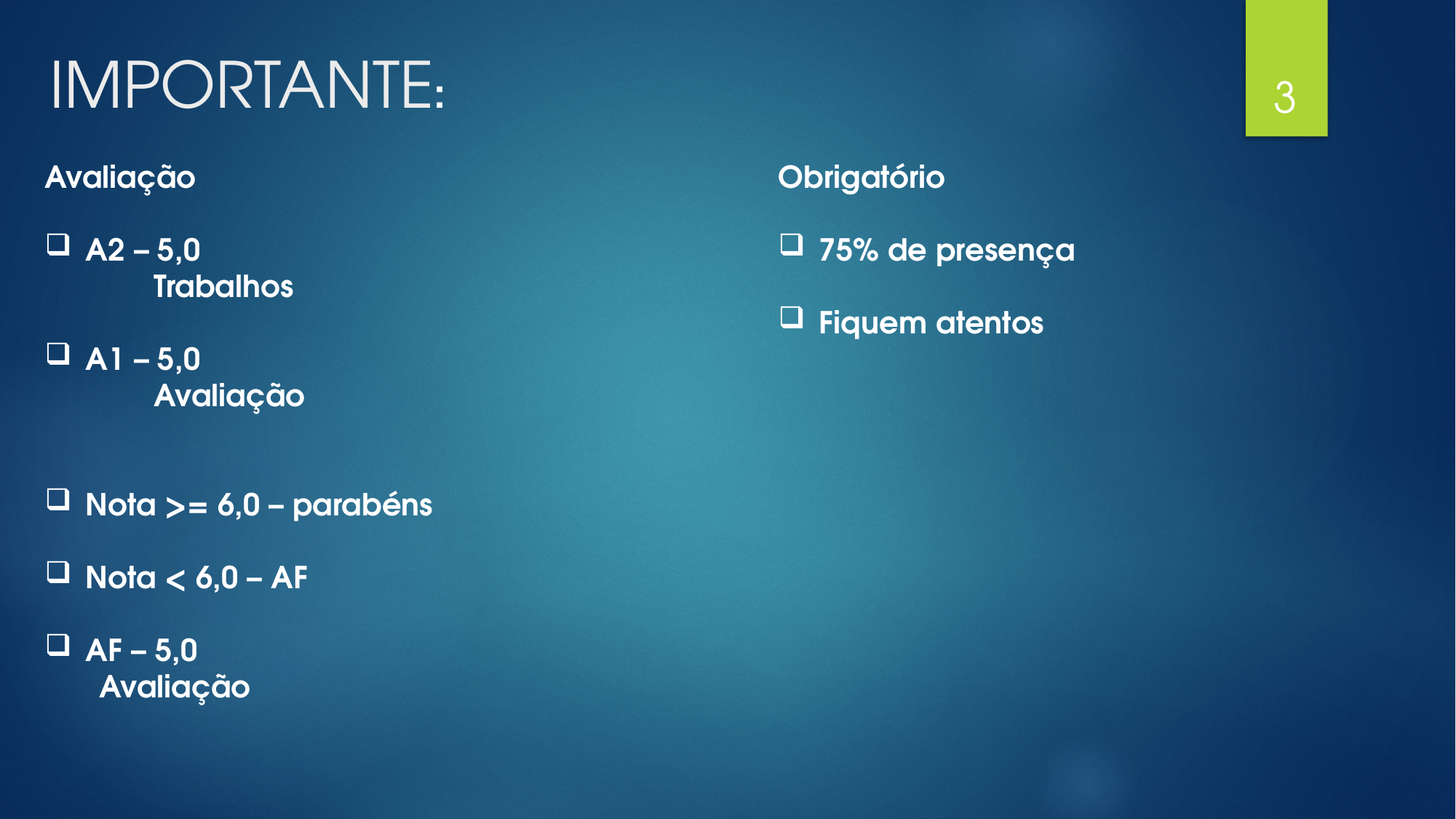

3
IMPORTANTE:
Avaliação

A2 – 5,0
	Trabalhos

A1 – 5,0
	Avaliação

Nota >= 6,0 – parabéns

Nota < 6,0 – AF

AF – 5,0
Avaliação
Obrigatório

75% de presença

Fiquem atentos